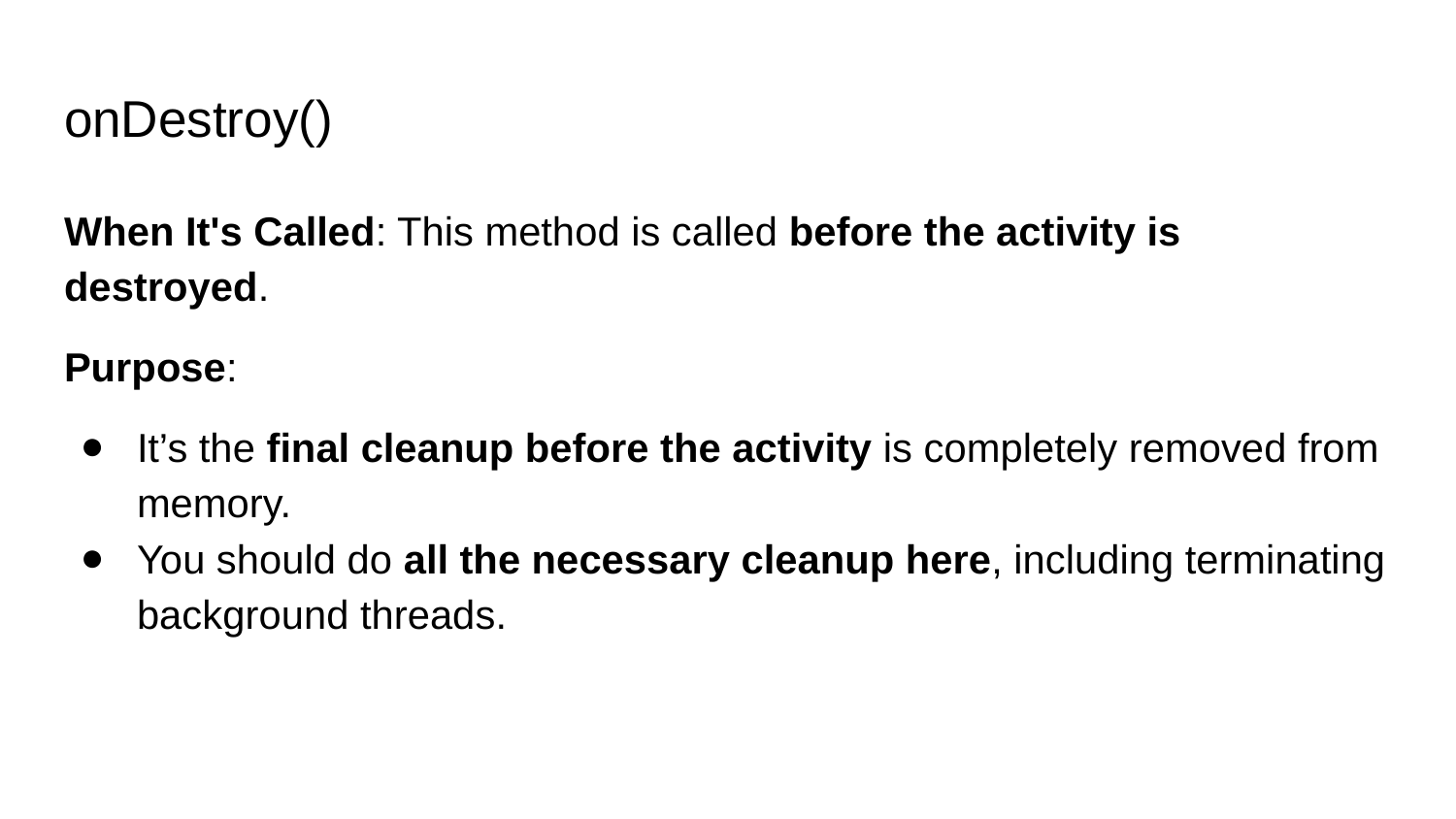

# onDestroy()
When It's Called: This method is called before the activity is destroyed.
Purpose:
It’s the final cleanup before the activity is completely removed from memory.
You should do all the necessary cleanup here, including terminating background threads.